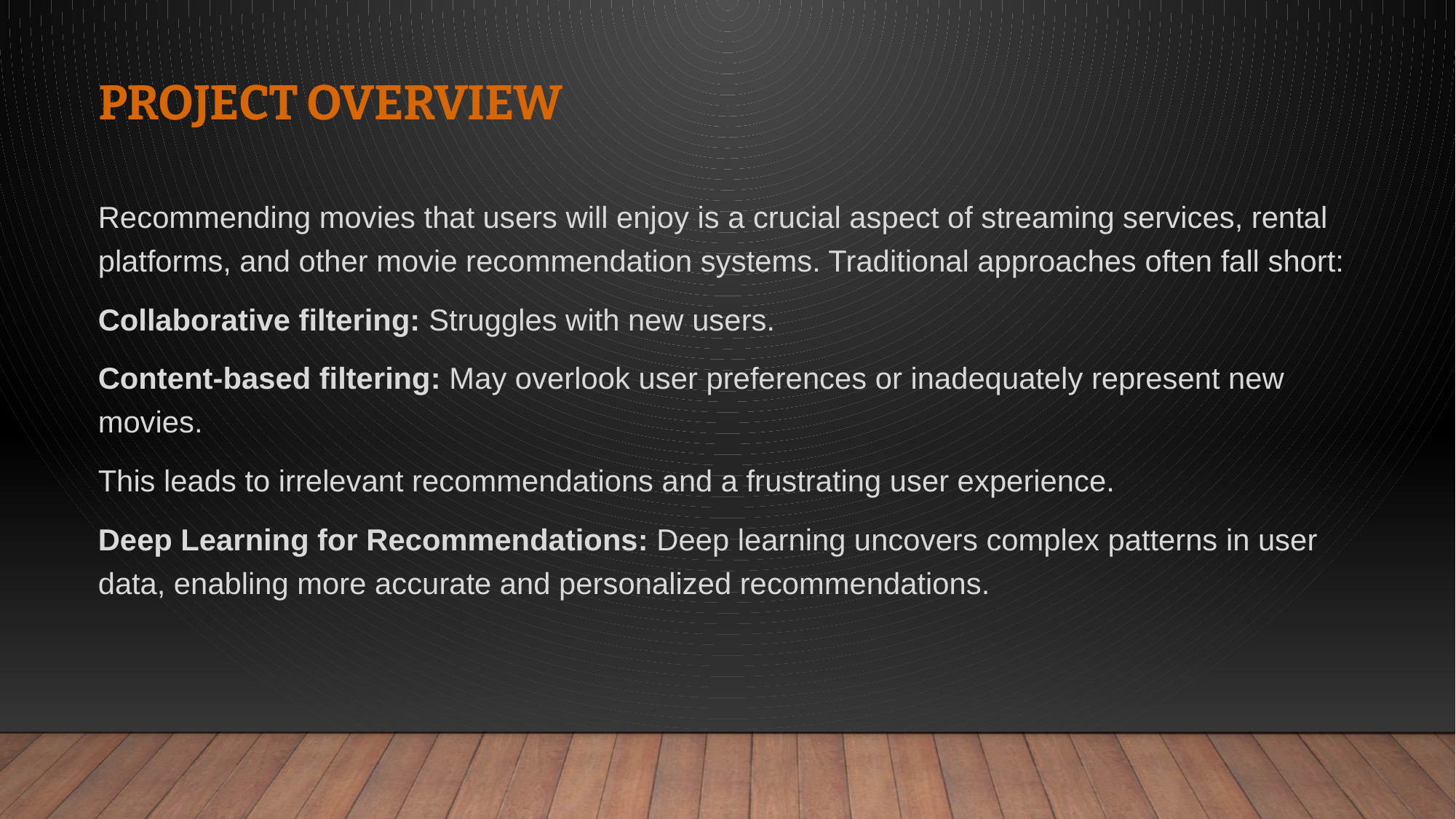

# PROJECT OVERVIEW
Recommending movies that users will enjoy is a crucial aspect of streaming services, rental platforms, and other movie recommendation systems. Traditional approaches often fall short:
Collaborative filtering: Struggles with new users.
Content-based filtering: May overlook user preferences or inadequately represent new movies.
This leads to irrelevant recommendations and a frustrating user experience.
Deep Learning for Recommendations: Deep learning uncovers complex patterns in user data, enabling more accurate and personalized recommendations.